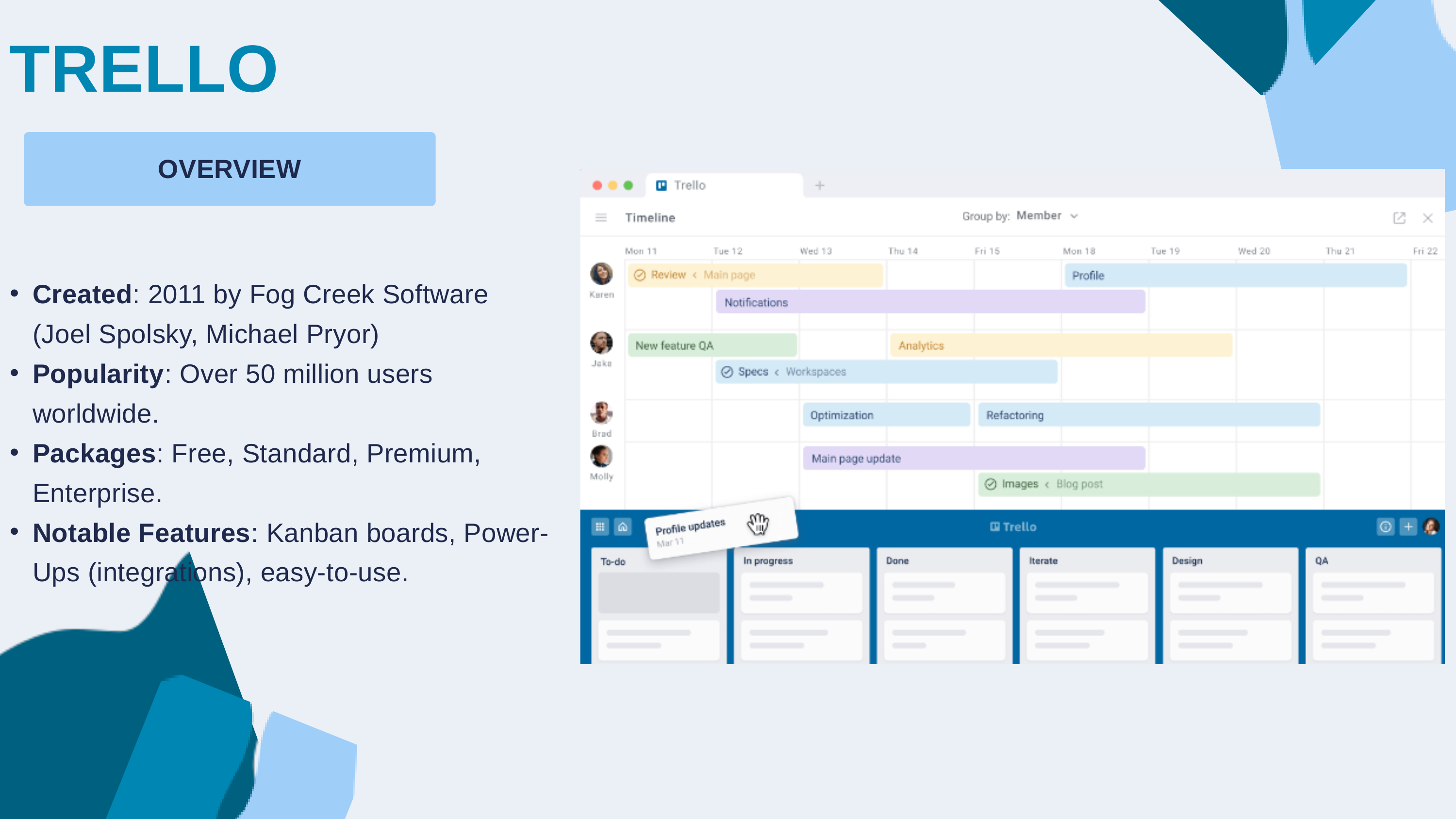

TRELLO

OVERVIEW

Created: 2011 by Fog Creek Software (Joel Spolsky, Michael Pryor)
Popularity: Over 50 million users worldwide.
Packages: Free, Standard, Premium, Enterprise.
Notable Features: Kanban boards, Power-Ups (integrations), easy-to-use.